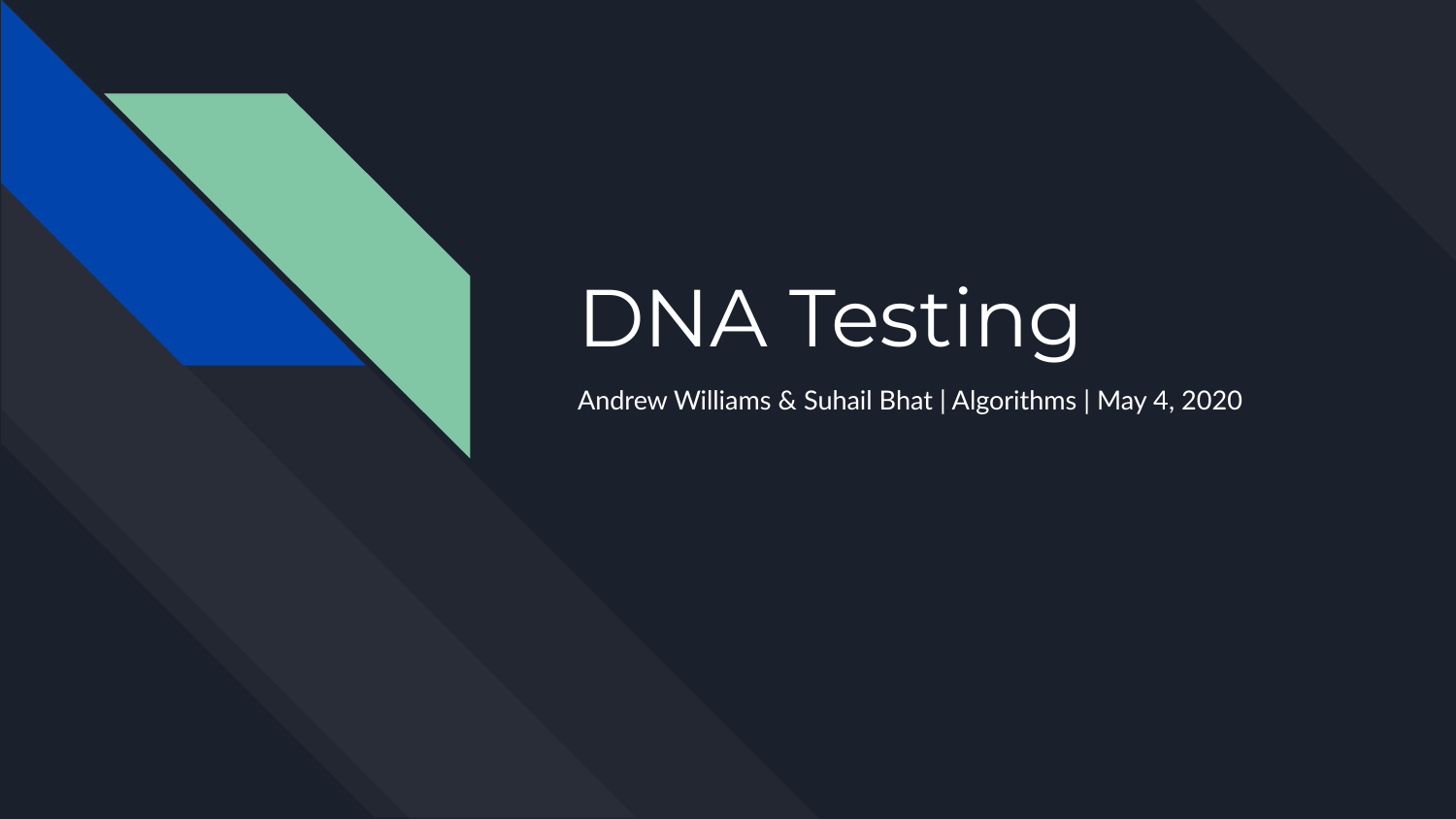

# DNA Testing
Andrew Williams & Suhail Bhat | Algorithms | May 4, 2020